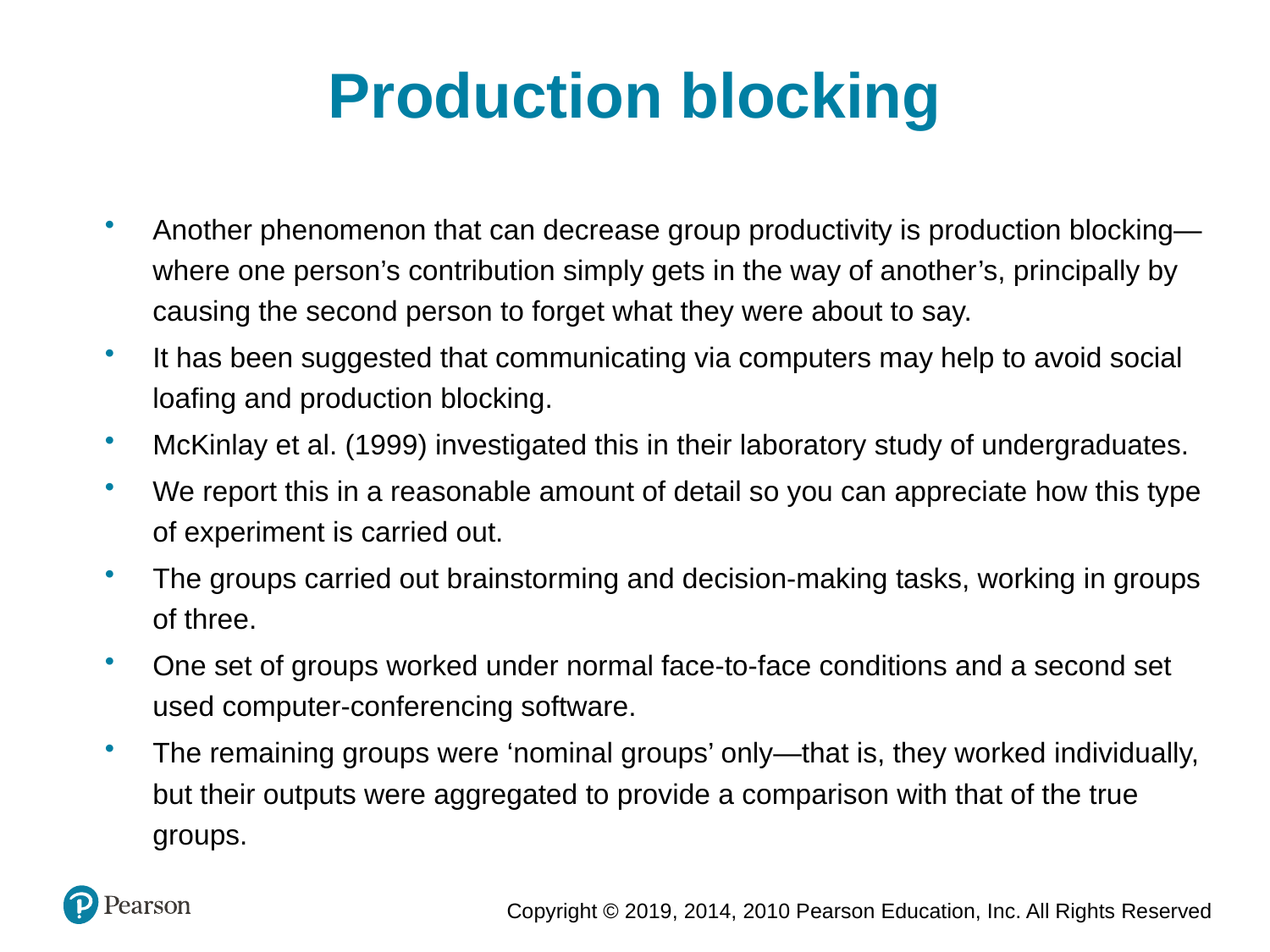

Production blocking
Another phenomenon that can decrease group productivity is production blocking—where one person’s contribution simply gets in the way of another’s, principally by causing the second person to forget what they were about to say.
It has been suggested that communicating via computers may help to avoid social loafing and production blocking.
McKinlay et al. (1999) investigated this in their laboratory study of undergraduates.
We report this in a reasonable amount of detail so you can appreciate how this type of experiment is carried out.
The groups carried out brainstorming and decision-making tasks, working in groups of three.
One set of groups worked under normal face-to-face conditions and a second set used computer-conferencing software.
The remaining groups were ‘nominal groups’ only—that is, they worked individually, but their outputs were aggregated to provide a comparison with that of the true groups.